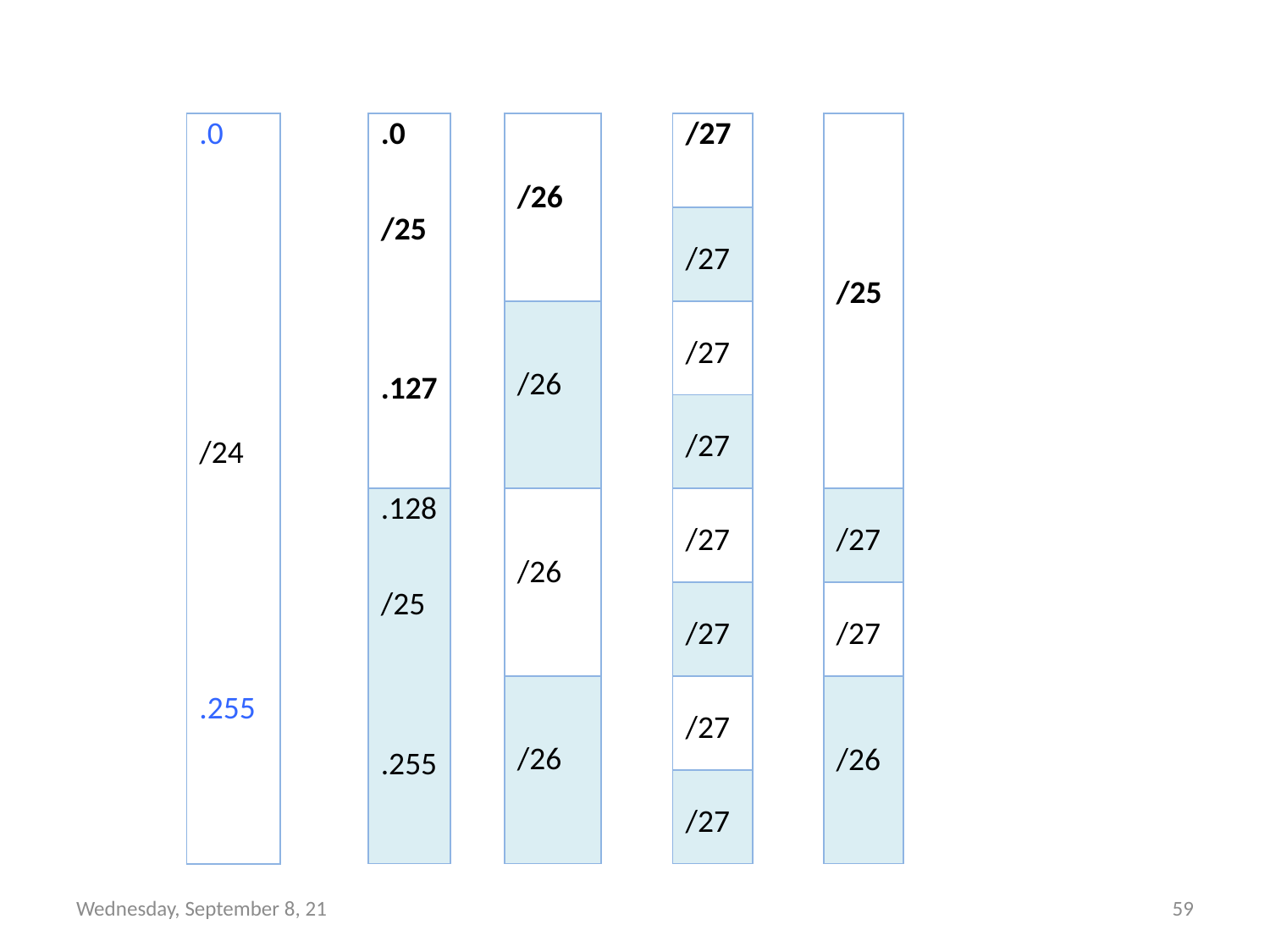

| /27 |
| --- |
| /27 |
| /27 |
| /27 |
| /27 |
| /27 |
| /27 |
| /27 |
| .0 /24 .255 |
| --- |
| .0 /25 .127 |
| --- |
| .128 /25 .255 |
| /26 |
| --- |
| /26 |
| /26 |
| /26 |
| /25 |
| --- |
| /27 |
| /27 |
| /26 |
Wednesday, September 8, 21
59